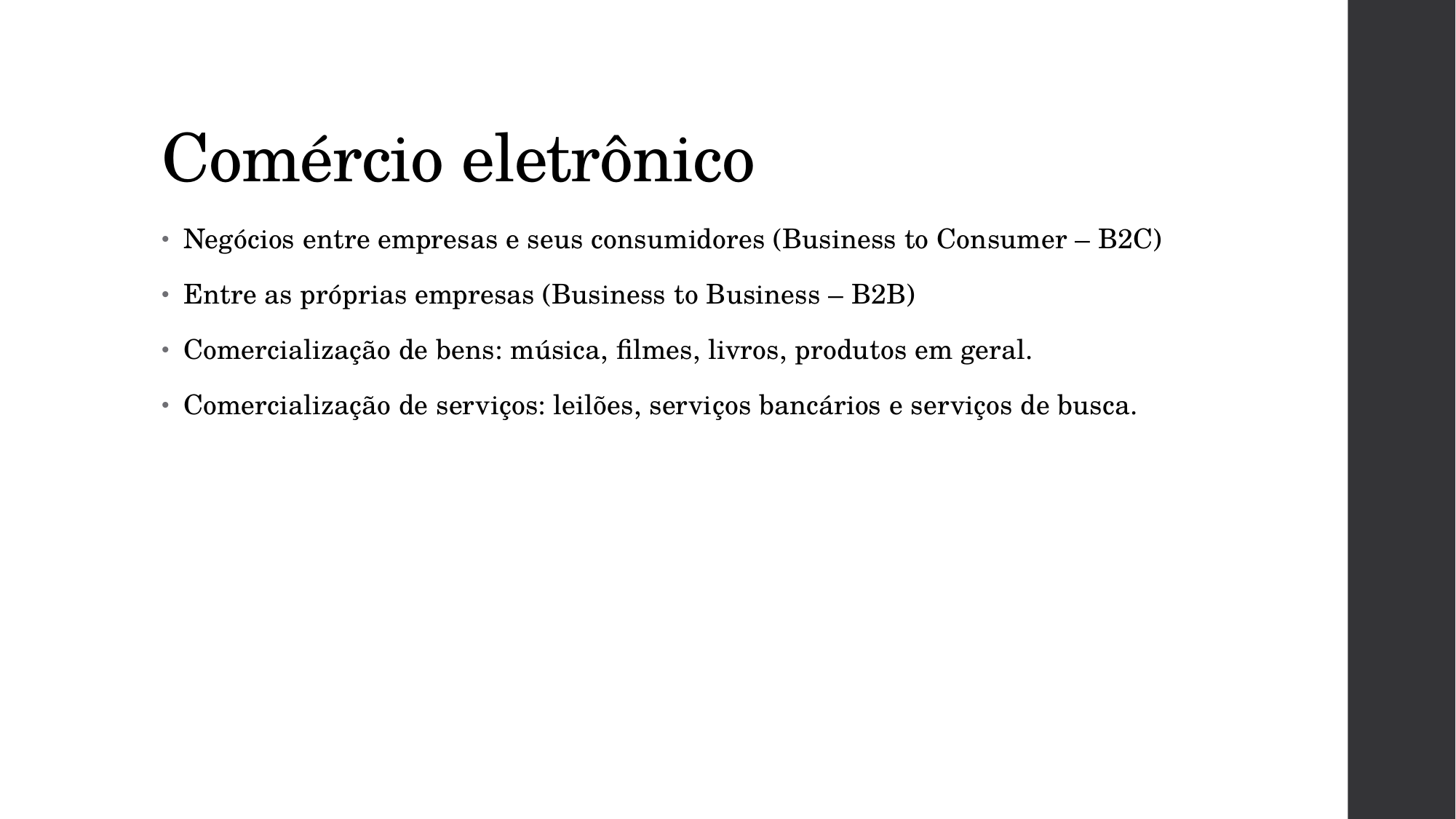

# Comércio eletrônico
Negócios entre empresas e seus consumidores (Business to Consumer – B2C)
Entre as próprias empresas (Business to Business – B2B)
Comercialização de bens: música, filmes, livros, produtos em geral.
Comercialização de serviços: leilões, serviços bancários e serviços de busca.